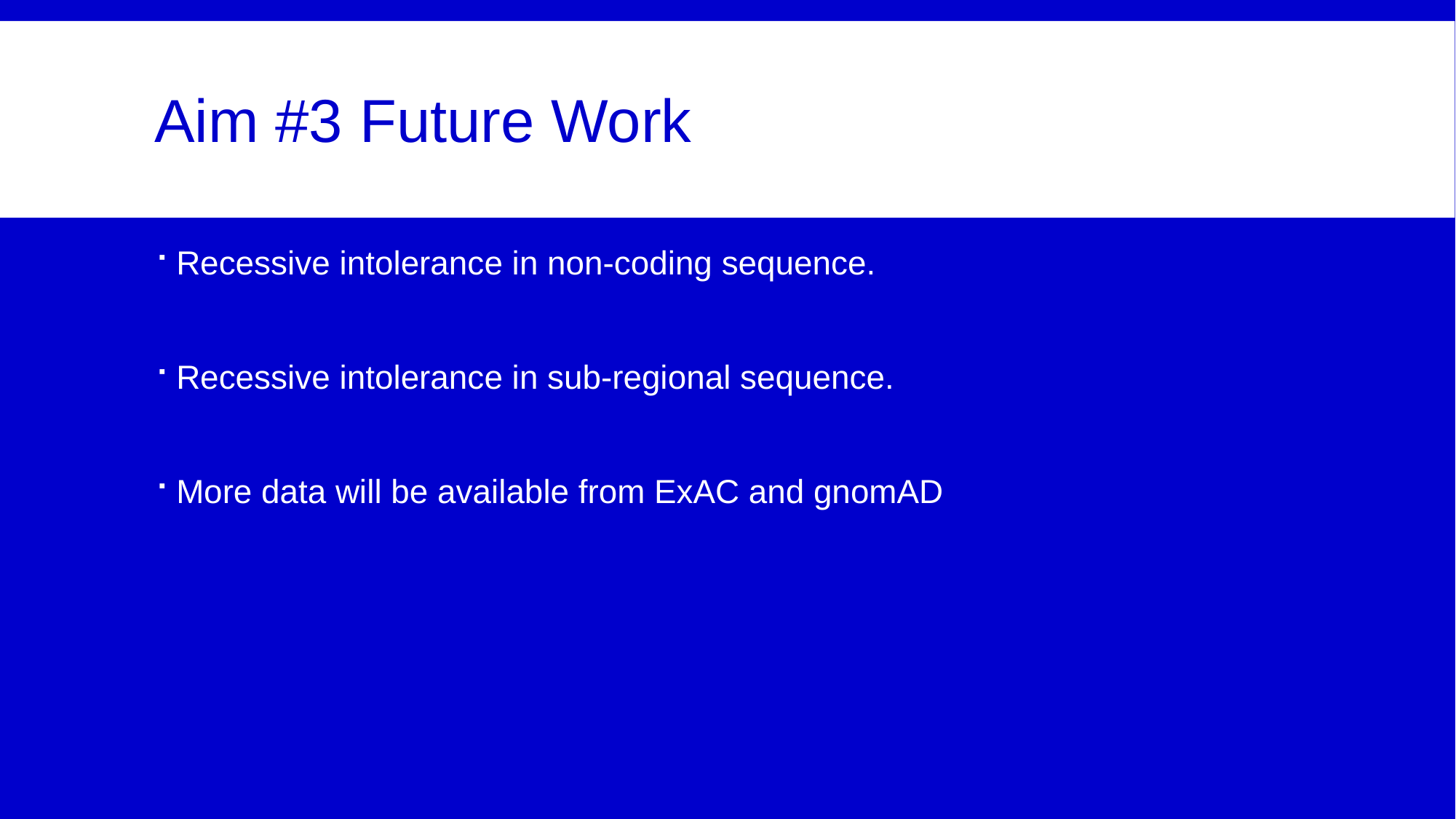

# Aim #3 Future Work
Recessive intolerance in non-coding sequence.

Recessive intolerance in sub-regional sequence.

More data will be available from ExAC and gnomAD